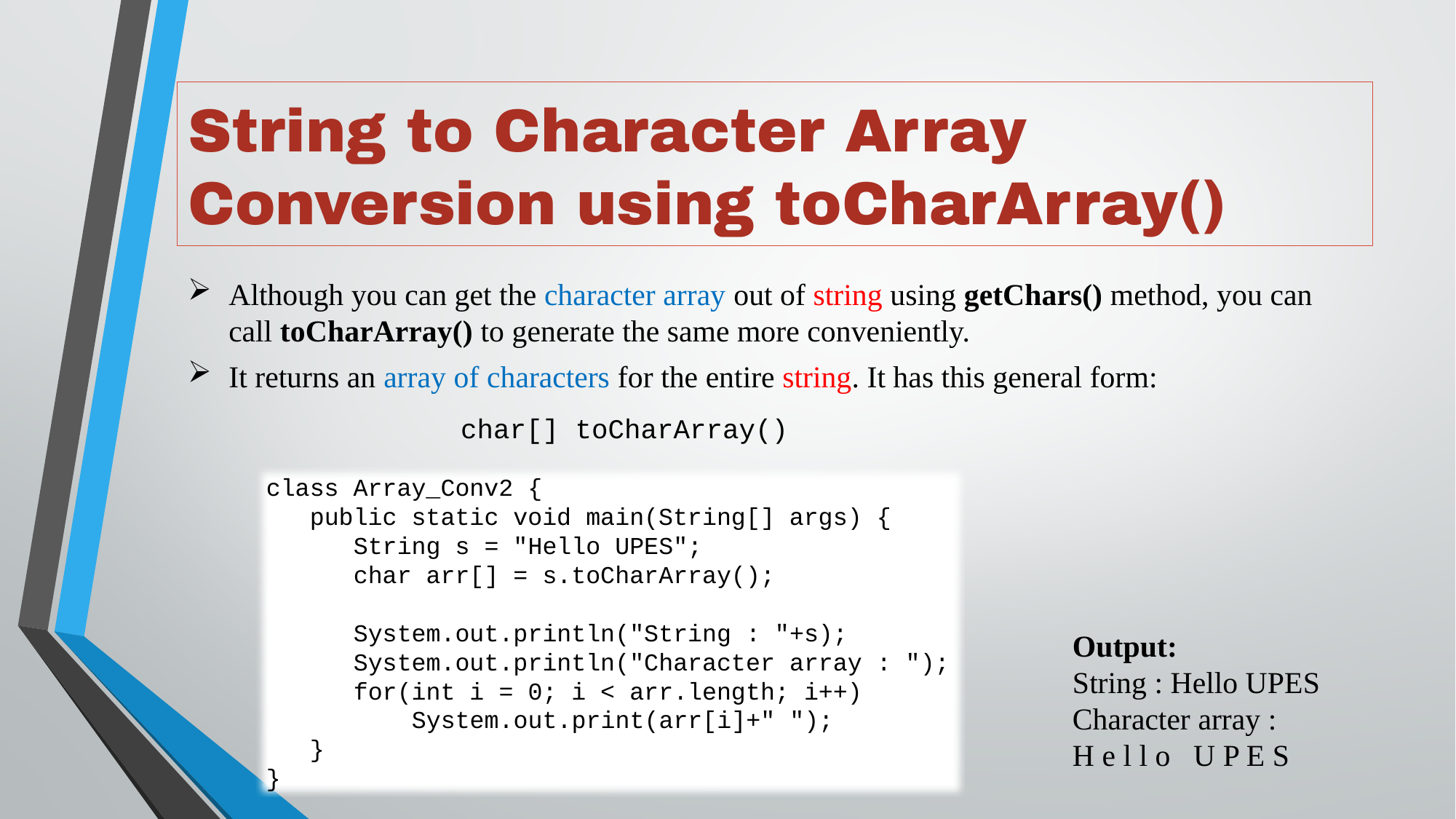

# String to Character Array Conversion using toCharArray()
Although you can get the character array out of string using getChars() method, you can call toCharArray() to generate the same more conveniently.
It returns an array of characters for the entire string. It has this general form:
char[] toCharArray()
class Array_Conv2 {
   public static void main(String[] args) {
      String s = "Hello UPES";
      char arr[] = s.toCharArray();

      System.out.println("String : "+s);
      System.out.println("Character array : ");
      for(int i = 0; i < arr.length; i++)
          System.out.print(arr[i]+" ");
   }
}
Output:
String : Hello UPES
Character array :
H e l l o   U P E S